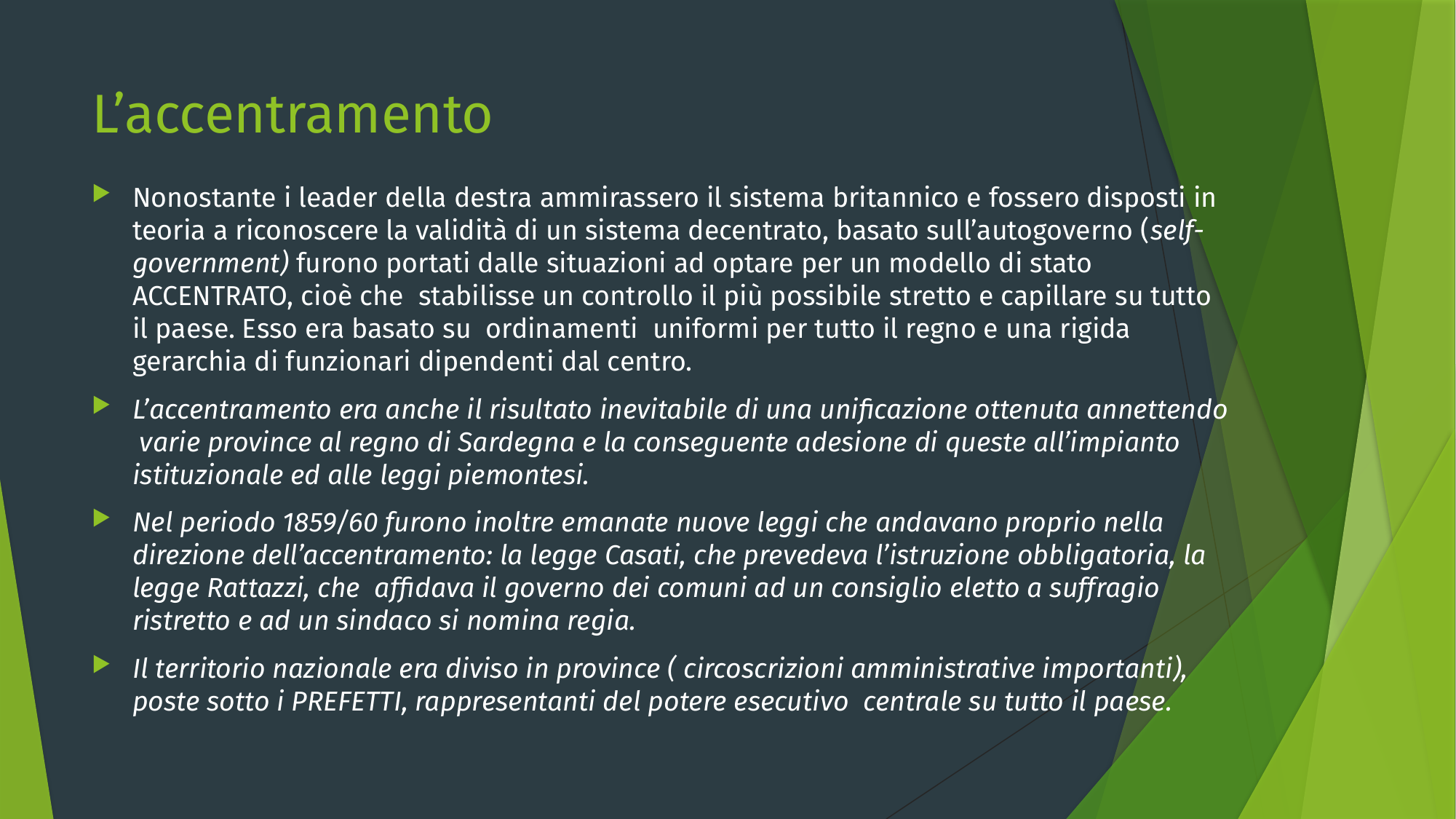

# L’accentramento
Nonostante i leader della destra ammirassero il sistema britannico e fossero disposti in teoria a riconoscere la validità di un sistema decentrato, basato sull’autogoverno (self-government) furono portati dalle situazioni ad optare per un modello di stato ACCENTRATO, cioè che  stabilisse un controllo il più possibile stretto e capillare su tutto il paese. Esso era basato su  ordinamenti  uniformi per tutto il regno e una rigida gerarchia di funzionari dipendenti dal centro.
L’accentramento era anche il risultato inevitabile di una unificazione ottenuta annettendo  varie province al regno di Sardegna e la conseguente adesione di queste all’impianto istituzionale ed alle leggi piemontesi.
Nel periodo 1859/60 furono inoltre emanate nuove leggi che andavano proprio nella direzione dell’accentramento: la legge Casati, che prevedeva l’istruzione obbligatoria, la legge Rattazzi, che  affidava il governo dei comuni ad un consiglio eletto a suffragio ristretto e ad un sindaco si nomina regia.
Il territorio nazionale era diviso in province ( circoscrizioni amministrative importanti), poste sotto i PREFETTI, rappresentanti del potere esecutivo  centrale su tutto il paese.